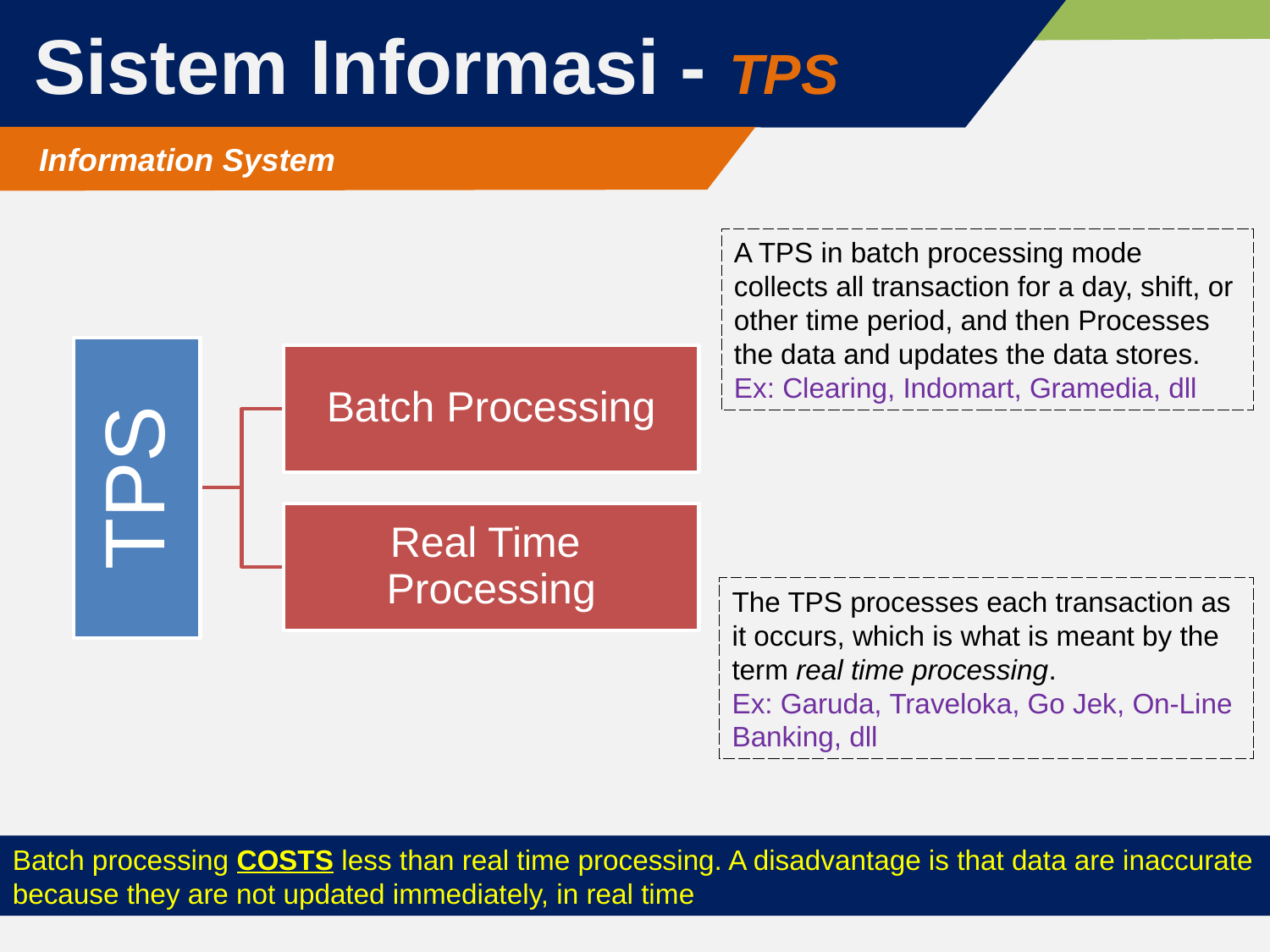

# Sistem Informasi - TPS
   Information System
A TPS in batch processing mode collects all transaction for a day, shift, or other time period, and then Processes the data and updates the data stores.
Ex: Clearing, Indomart, Gramedia, dll
Batch Processing

TPS

Real Time
Processing
The TPS processes each transaction as it occurs, which is what is meant by the term real time processing.
Ex: Garuda, Traveloka, Go Jek, On-Line Banking, dll
Batch processing COSTS less than real time processing. A disadvantage is that data are inaccurate because they are not updated immediately, in real time